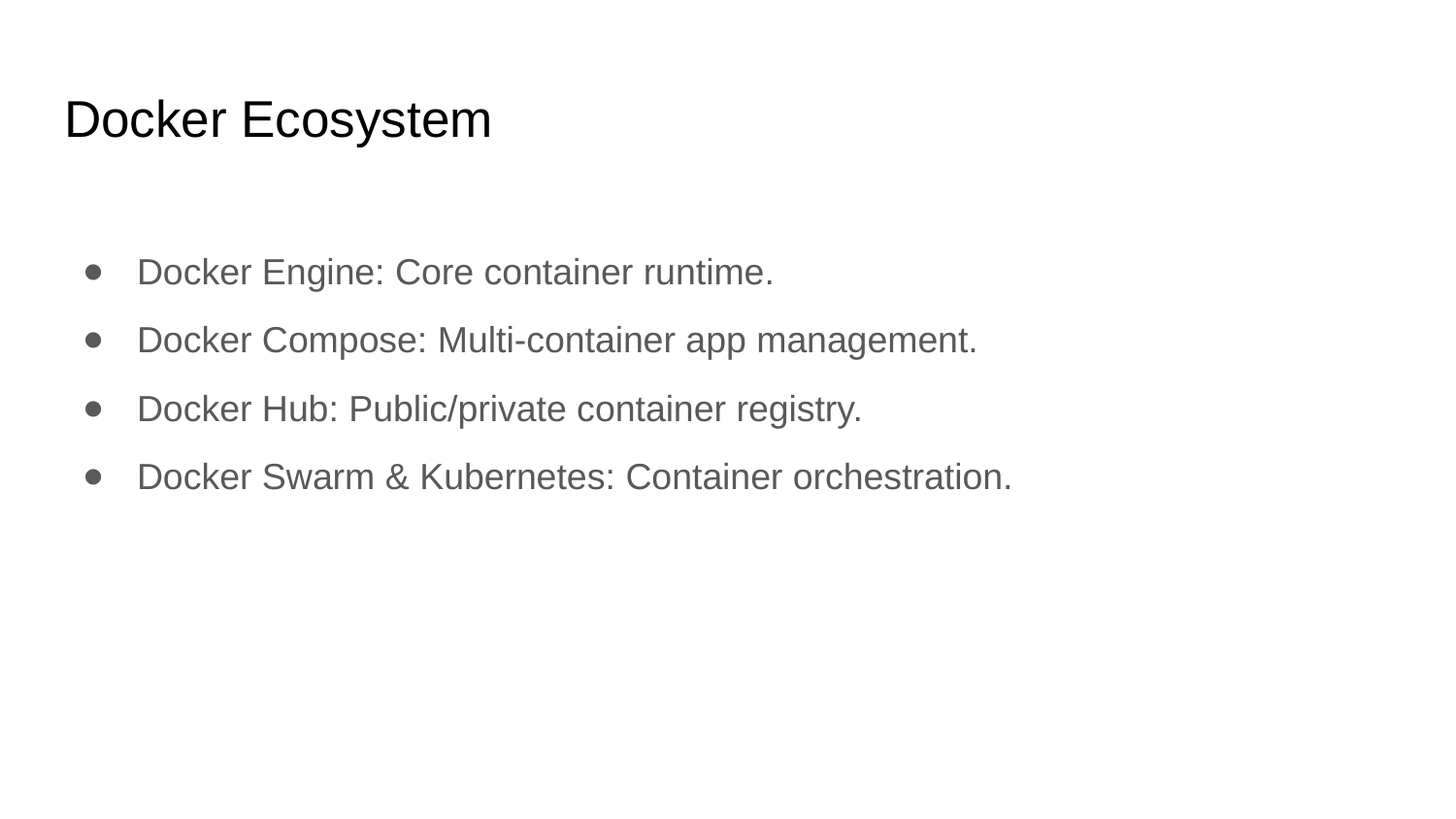

# Docker Ecosystem

Docker Engine: Core container runtime.
Docker Compose: Multi-container app management.
Docker Hub: Public/private container registry.
Docker Swarm & Kubernetes: Container orchestration.